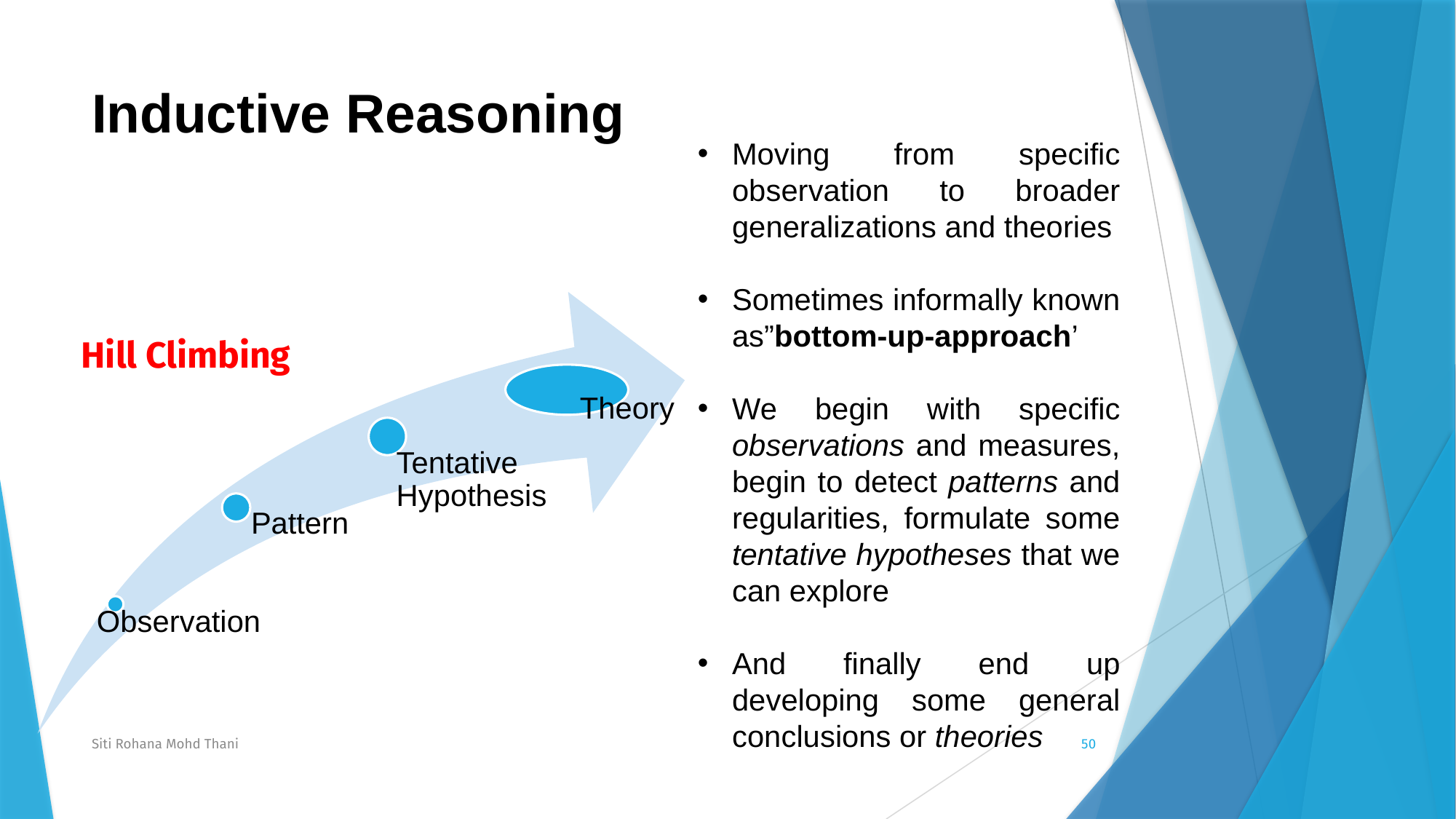

# Inductive Reasoning
Moving from specific observation to broader generalizations and theories

Sometimes informally known as”bottom-up-approach’

We begin with specific observations and measures, begin to detect patterns and regularities, formulate some tentative hypotheses that we can explore

And finally end up developing some general conclusions or theories
Observation
Pattern
Tentative Hypothesis
Theory
Hill Climbing
Siti Rohana Mohd Thani
50